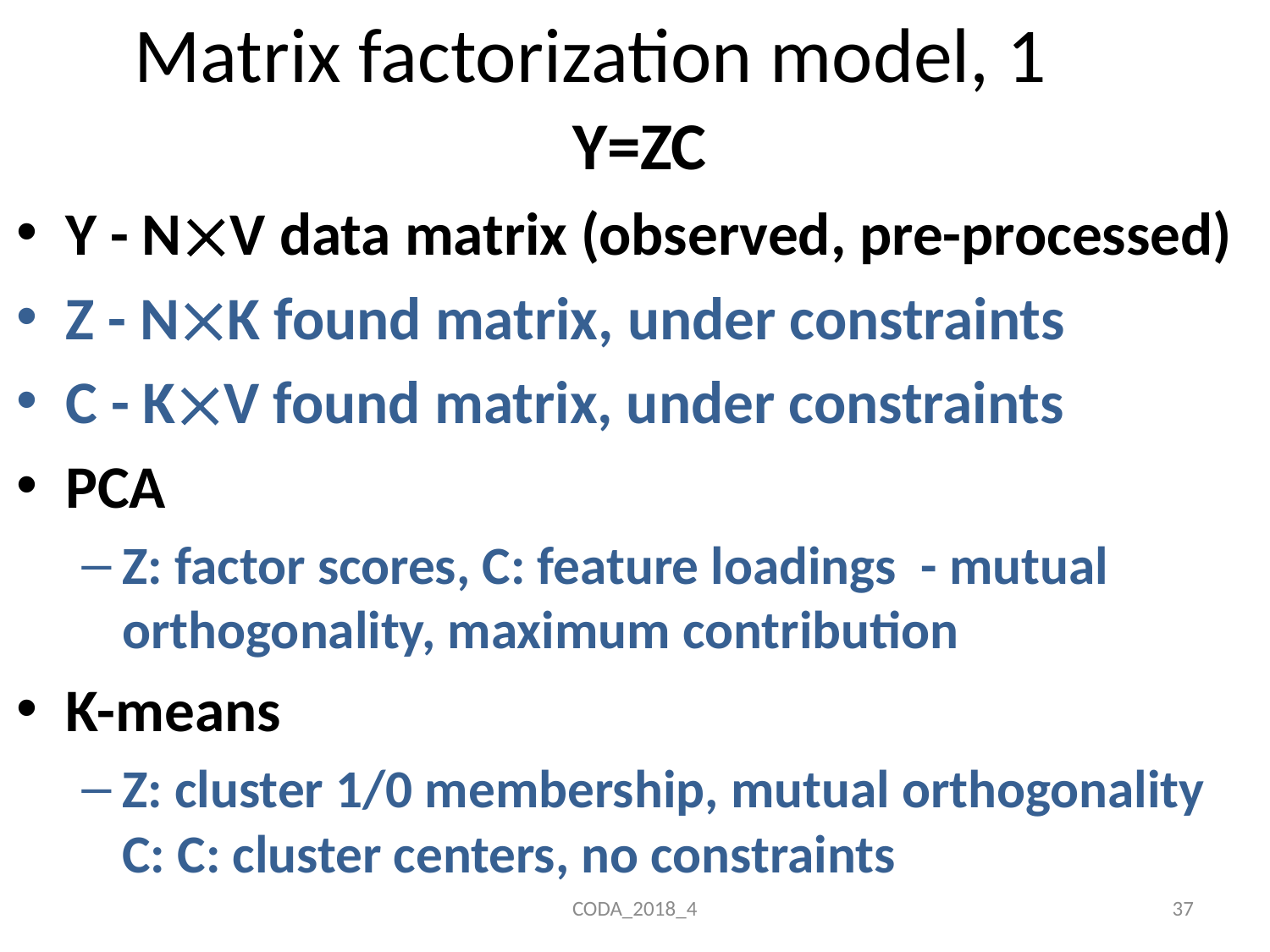

# Matrix factorization model, 1
                                     Y=ZC
Y - N×V data matrix (observed, pre-processed)
Z - N×K found matrix, under constraints
C - K×V found matrix, under constraints
PCA
Z: factor scores, C: feature loadings  - mutual orthogonality, maximum contribution
K-means
Z: cluster 1/0 membership, mutual orthogonality  C: C: cluster centers, no constraints

CODA_2018_4
37